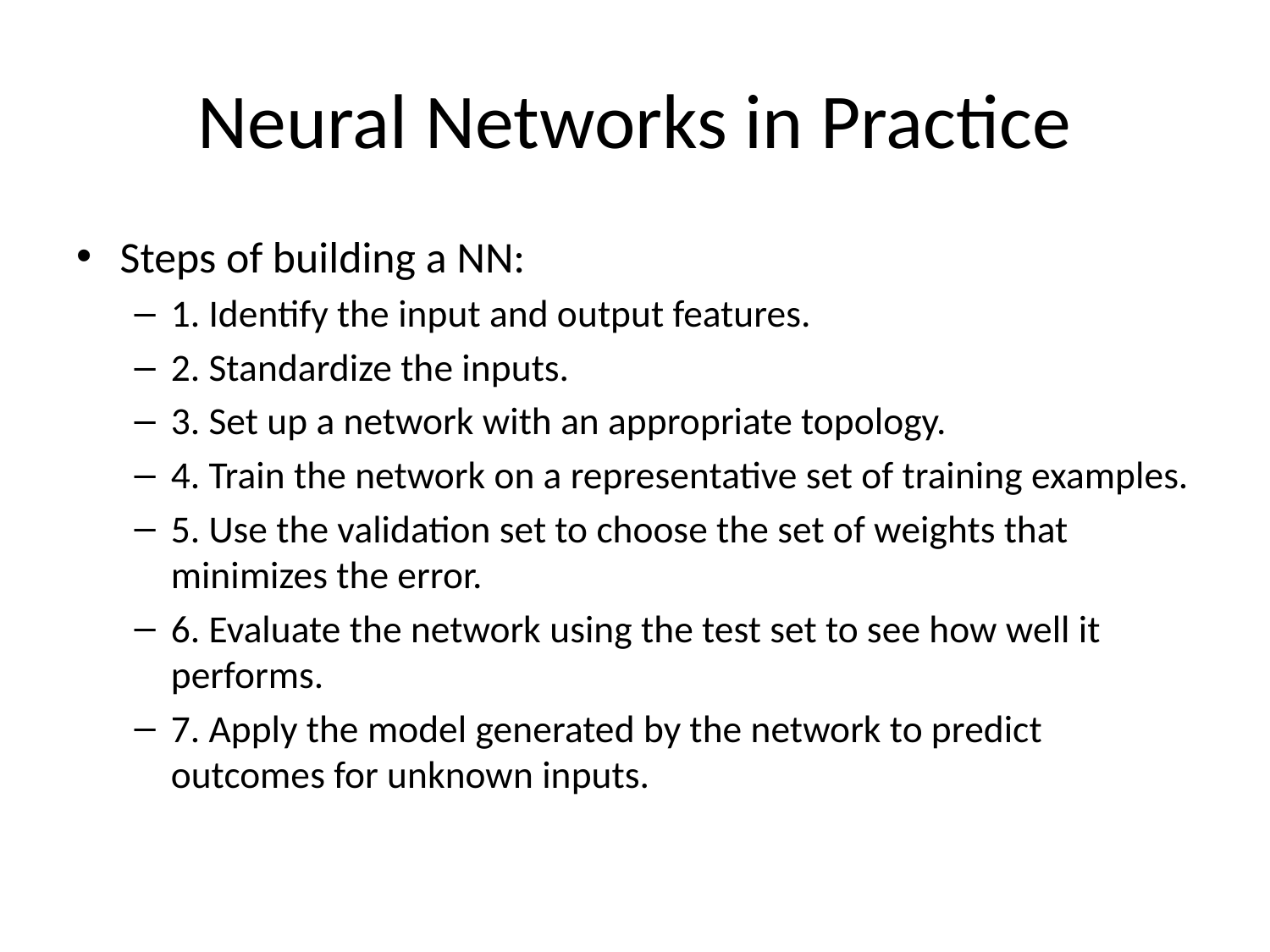

# Neural Networks in Practice
Steps of building a NN:
1. Identify the input and output features.
2. Standardize the inputs.
3. Set up a network with an appropriate topology.
4. Train the network on a representative set of training examples.
5. Use the validation set to choose the set of weights that minimizes the error.
6. Evaluate the network using the test set to see how well it performs.
7. Apply the model generated by the network to predict outcomes for unknown inputs.